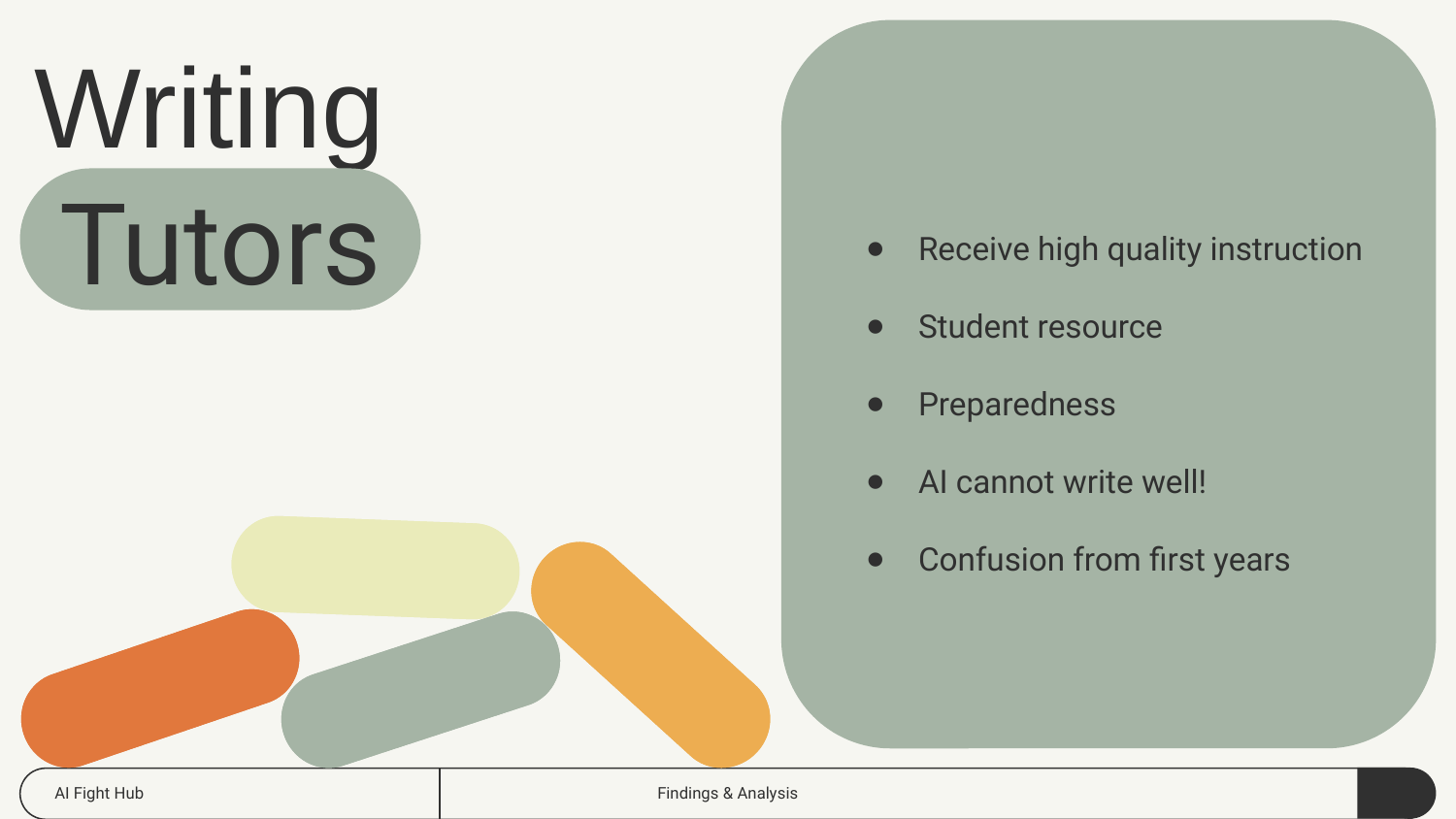

# Writing
Receive high quality instruction
Student resource
Preparedness
AI cannot write well!
Confusion from first years
Tutors

AI Fight Hub
Findings & Analysis